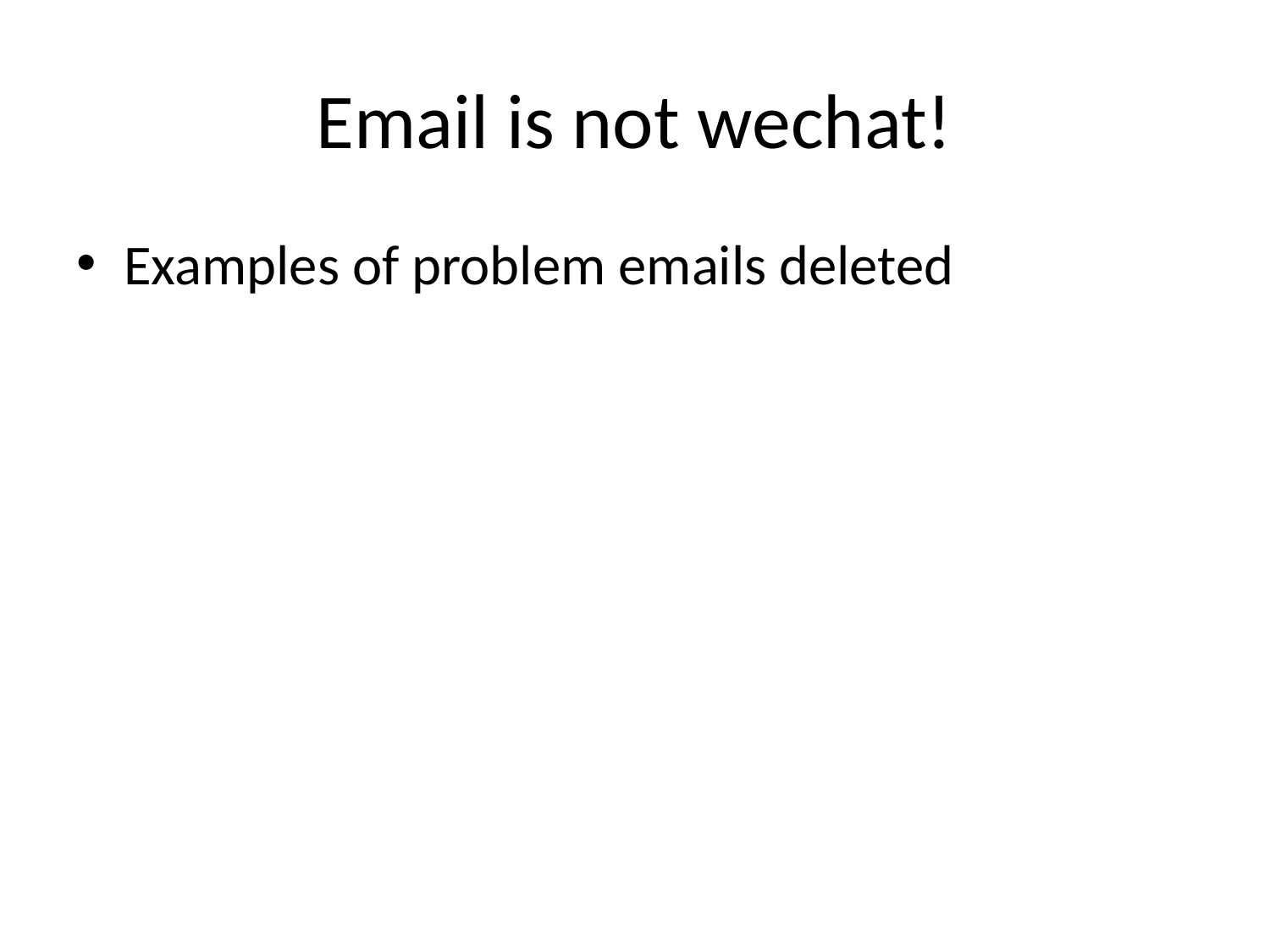

# Email is not wechat!
Examples of problem emails deleted